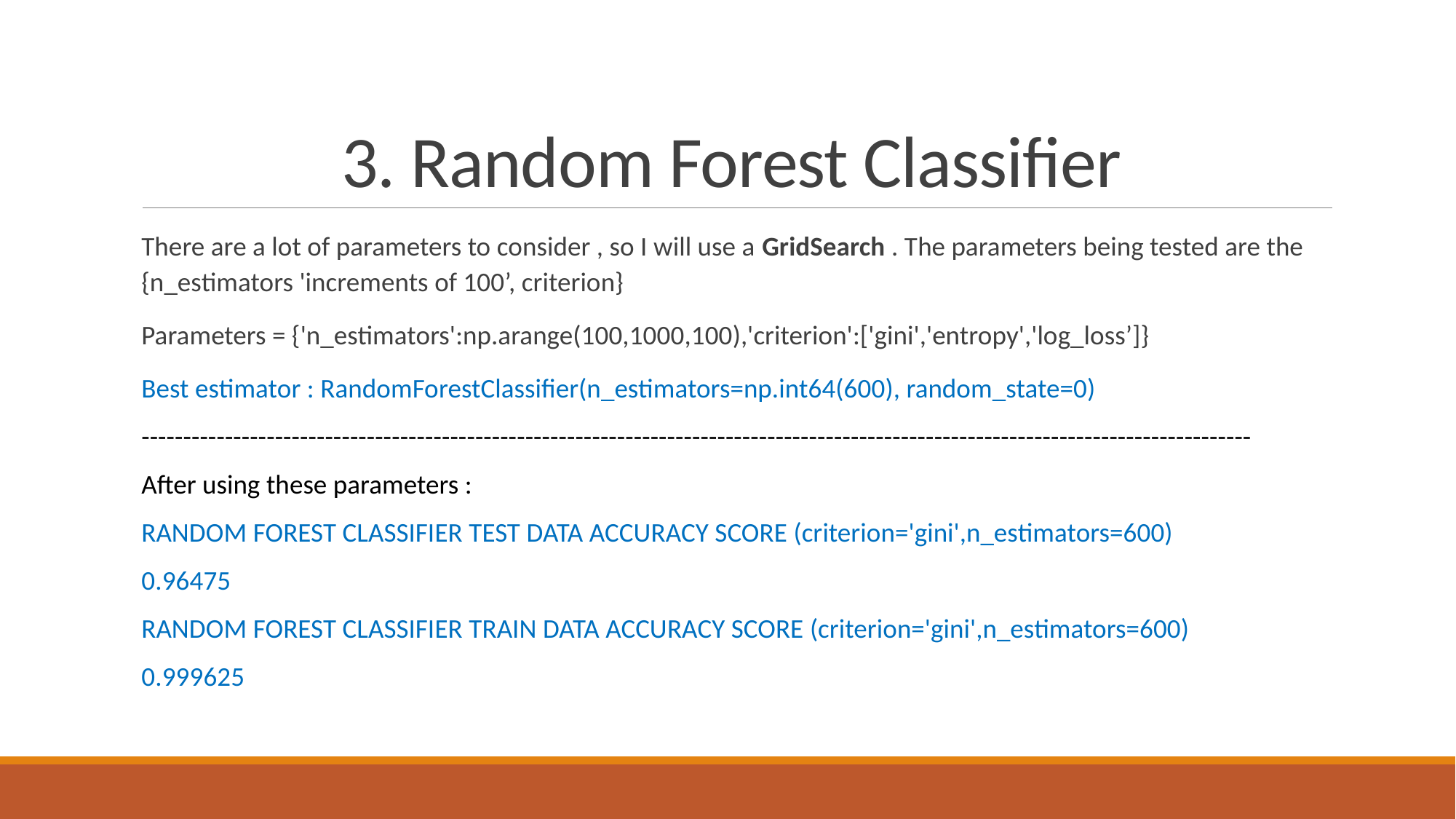

# 3. Random Forest Classifier
There are a lot of parameters to consider , so I will use a GridSearch . The parameters being tested are the {n_estimators 'increments of 100’, criterion}
Parameters = {'n_estimators':np.arange(100,1000,100),'criterion':['gini','entropy','log_loss’]}
Best estimator : RandomForestClassifier(n_estimators=np.int64(600), random_state=0)
-------------------------------------------------------------------------------------------------------------------------------------
After using these parameters :
RANDOM FOREST CLASSIFIER TEST DATA ACCURACY SCORE (criterion='gini',n_estimators=600)
0.96475
RANDOM FOREST CLASSIFIER TRAIN DATA ACCURACY SCORE (criterion='gini',n_estimators=600)
0.999625